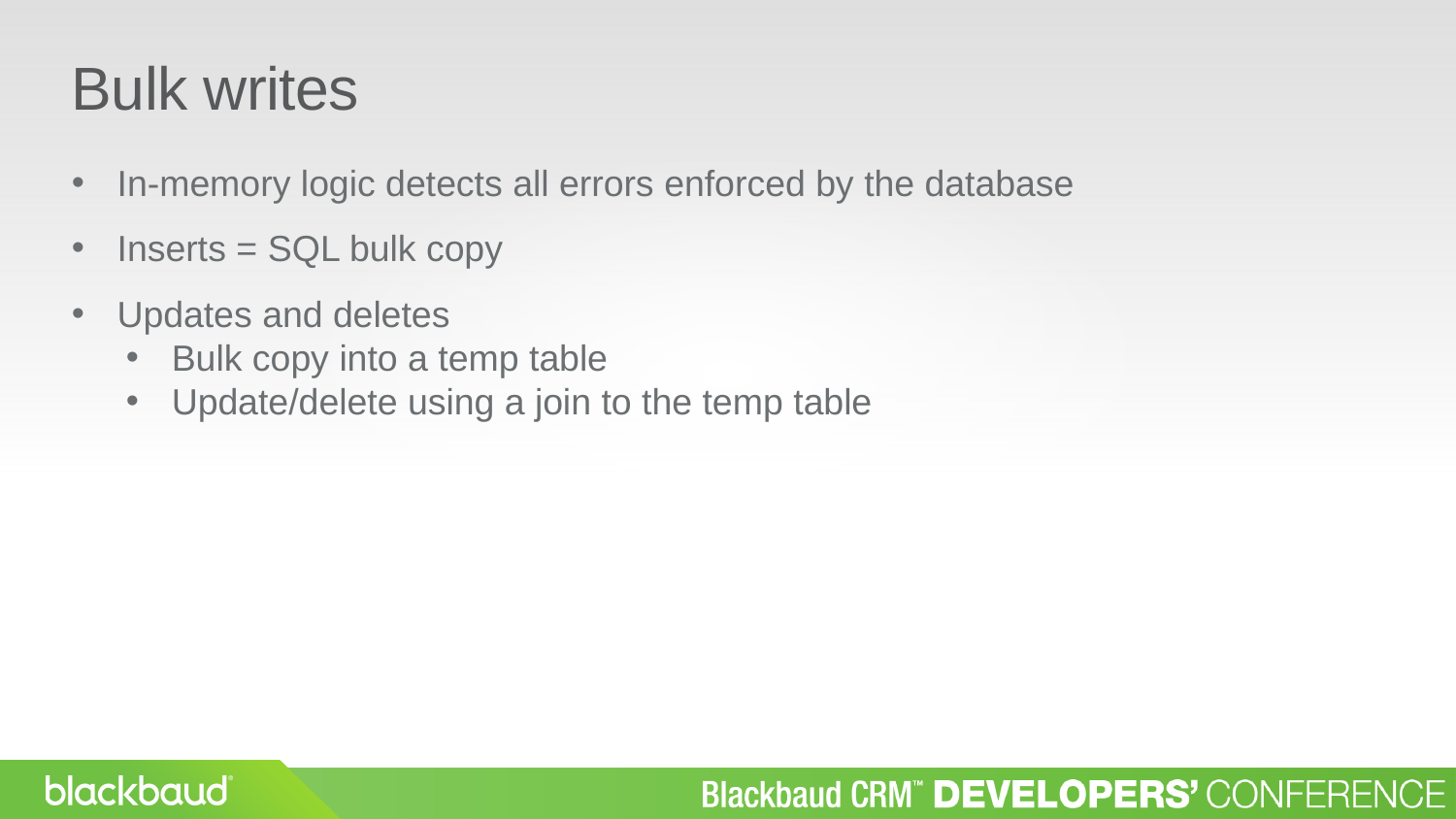

Bulk writes
In-memory logic detects all errors enforced by the database
Inserts = SQL bulk copy
Updates and deletes
Bulk copy into a temp table
Update/delete using a join to the temp table